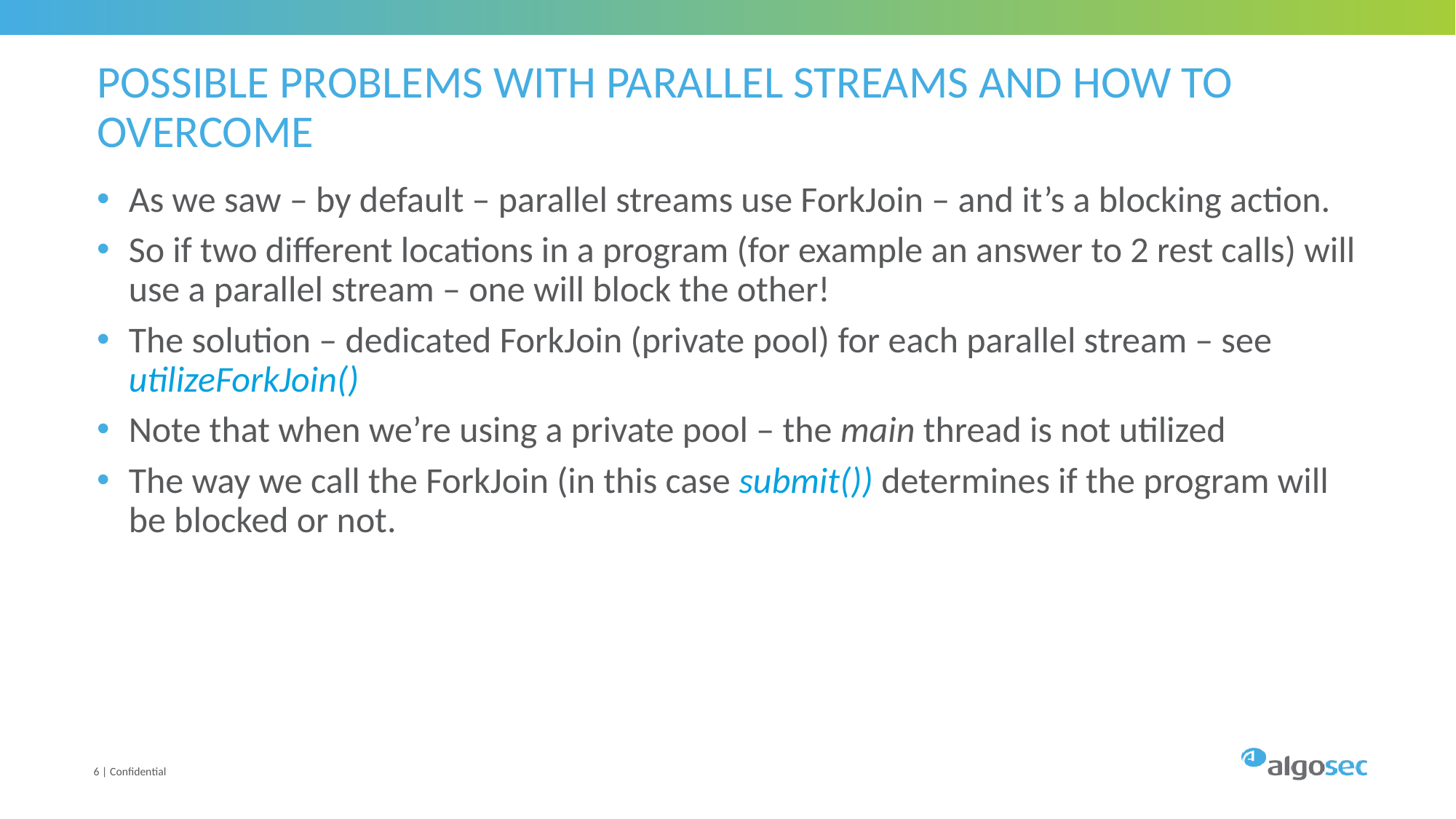

# Possible problems with parallel streams and how to overcome
As we saw – by default – parallel streams use ForkJoin – and it’s a blocking action.
So if two different locations in a program (for example an answer to 2 rest calls) will use a parallel stream – one will block the other!
The solution – dedicated ForkJoin (private pool) for each parallel stream – see utilizeForkJoin()
Note that when we’re using a private pool – the main thread is not utilized
The way we call the ForkJoin (in this case submit()) determines if the program will be blocked or not.

6 | Confidential